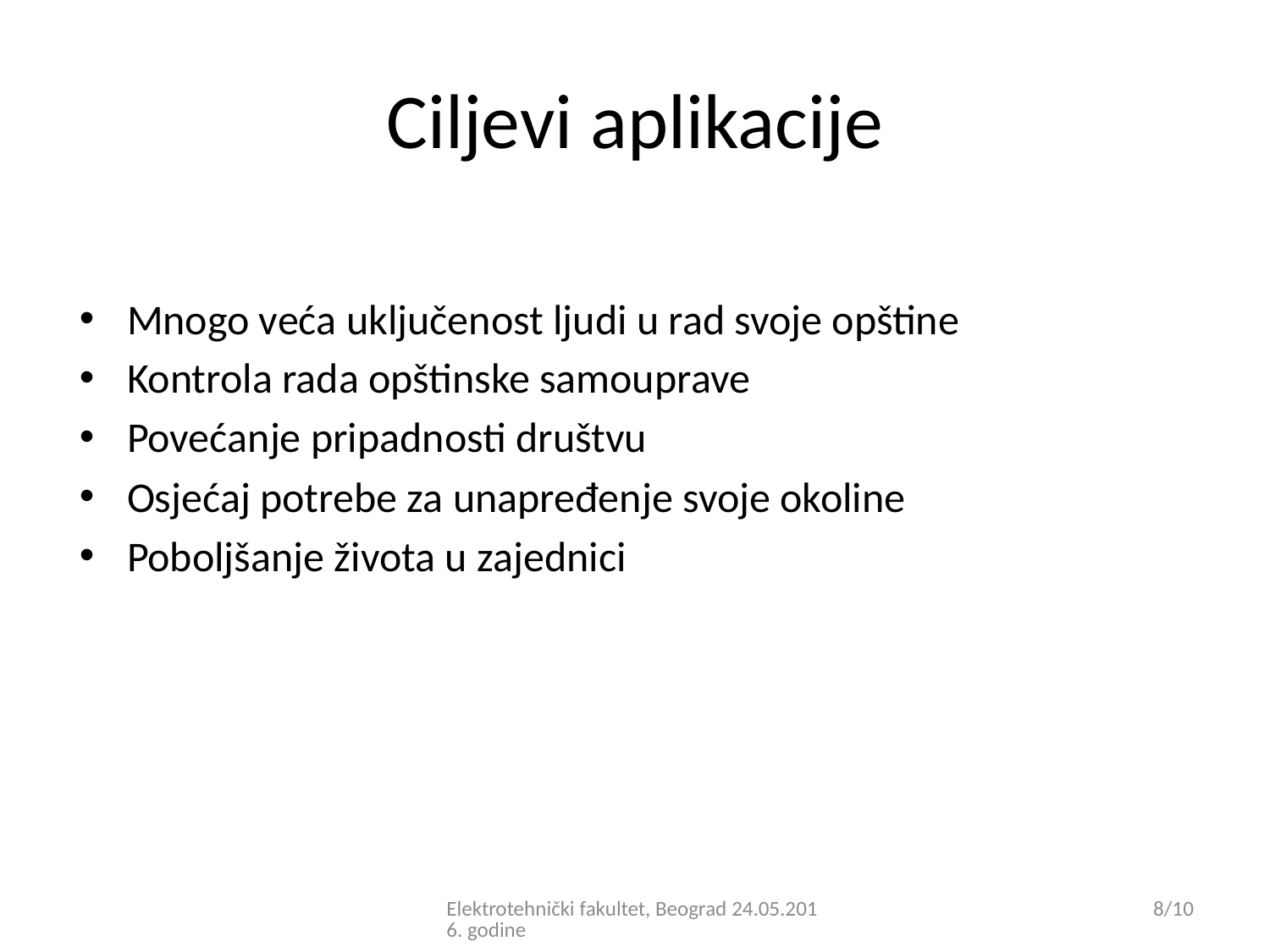

# Ciljevi aplikacije
Mnogo veća uključenost ljudi u rad svoje opštine
Kontrola rada opštinske samouprave
Povećanje pripadnosti društvu
Osjećaj potrebe za unapređenje svoje okoline
Poboljšanje života u zajednici

Elektrotehnički fakultet, Beograd 24.05.2016. godine
8/10